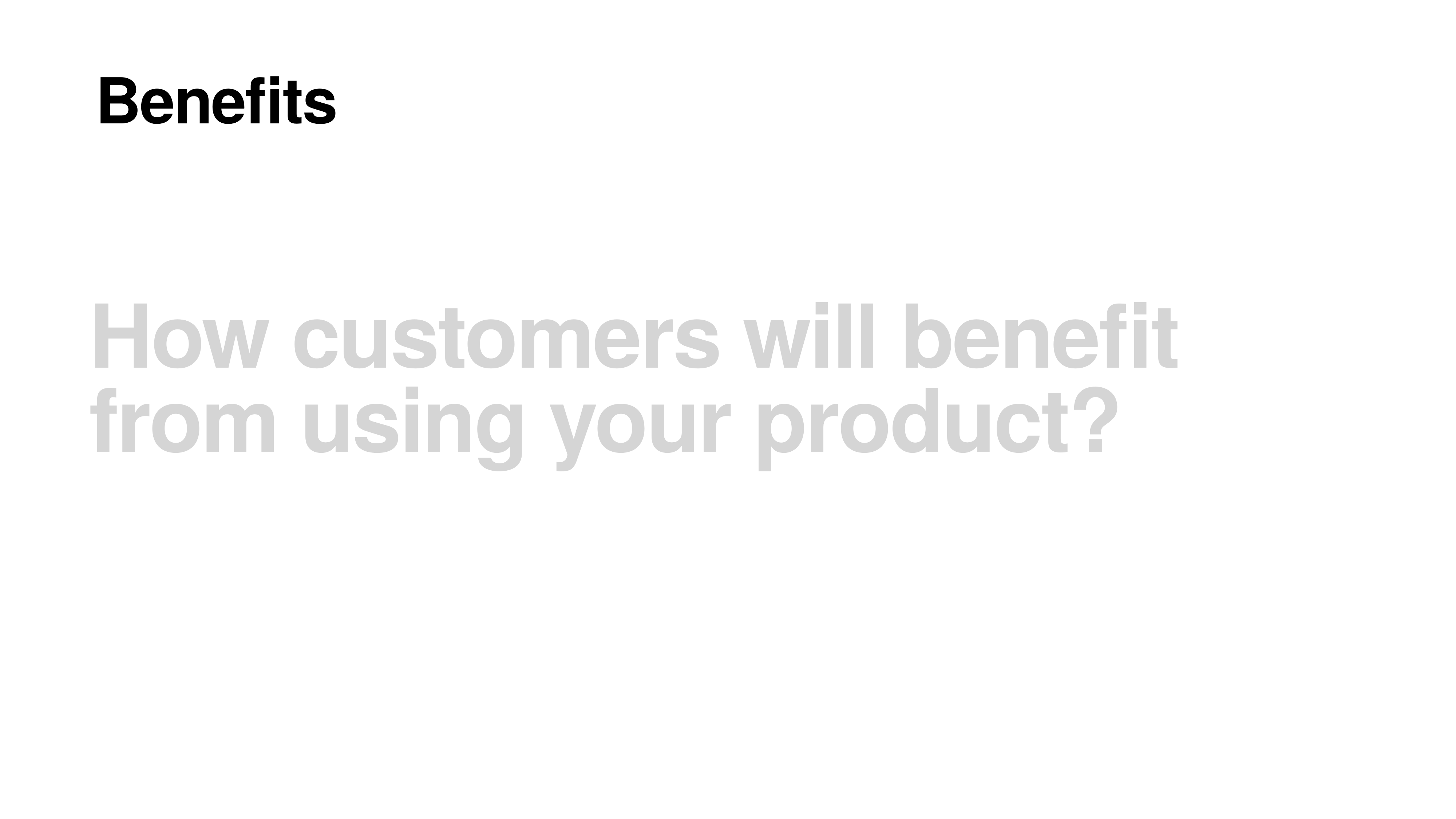

Benefits
How customers will benefit from using your product?